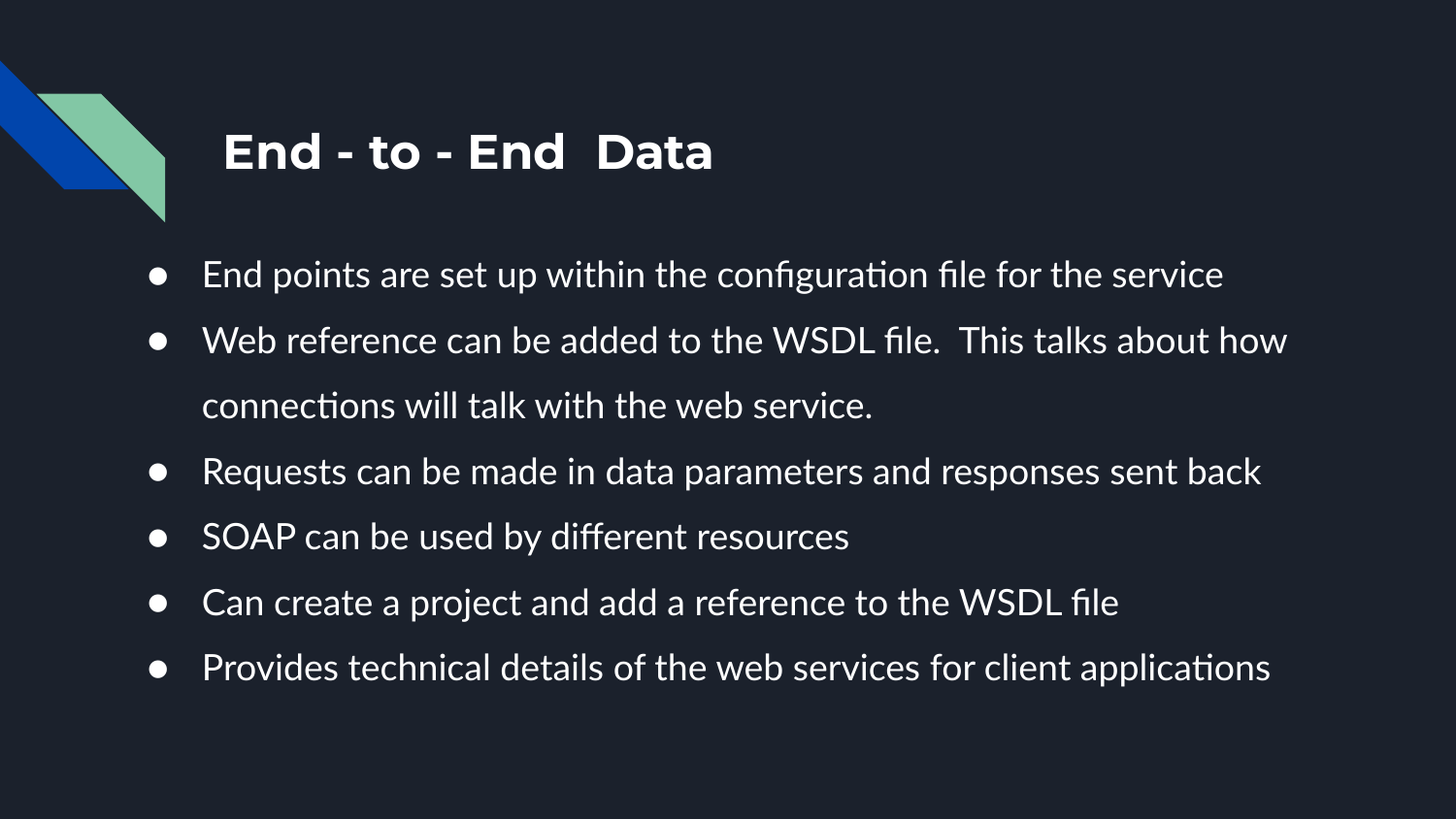

# End - to - End  Data
End points are set up within the configuration file for the service
Web reference can be added to the WSDL file.  This talks about how connections will talk with the web service.
Requests can be made in data parameters and responses sent back
SOAP can be used by different resources
Can create a project and add a reference to the WSDL file
Provides technical details of the web services for client applications